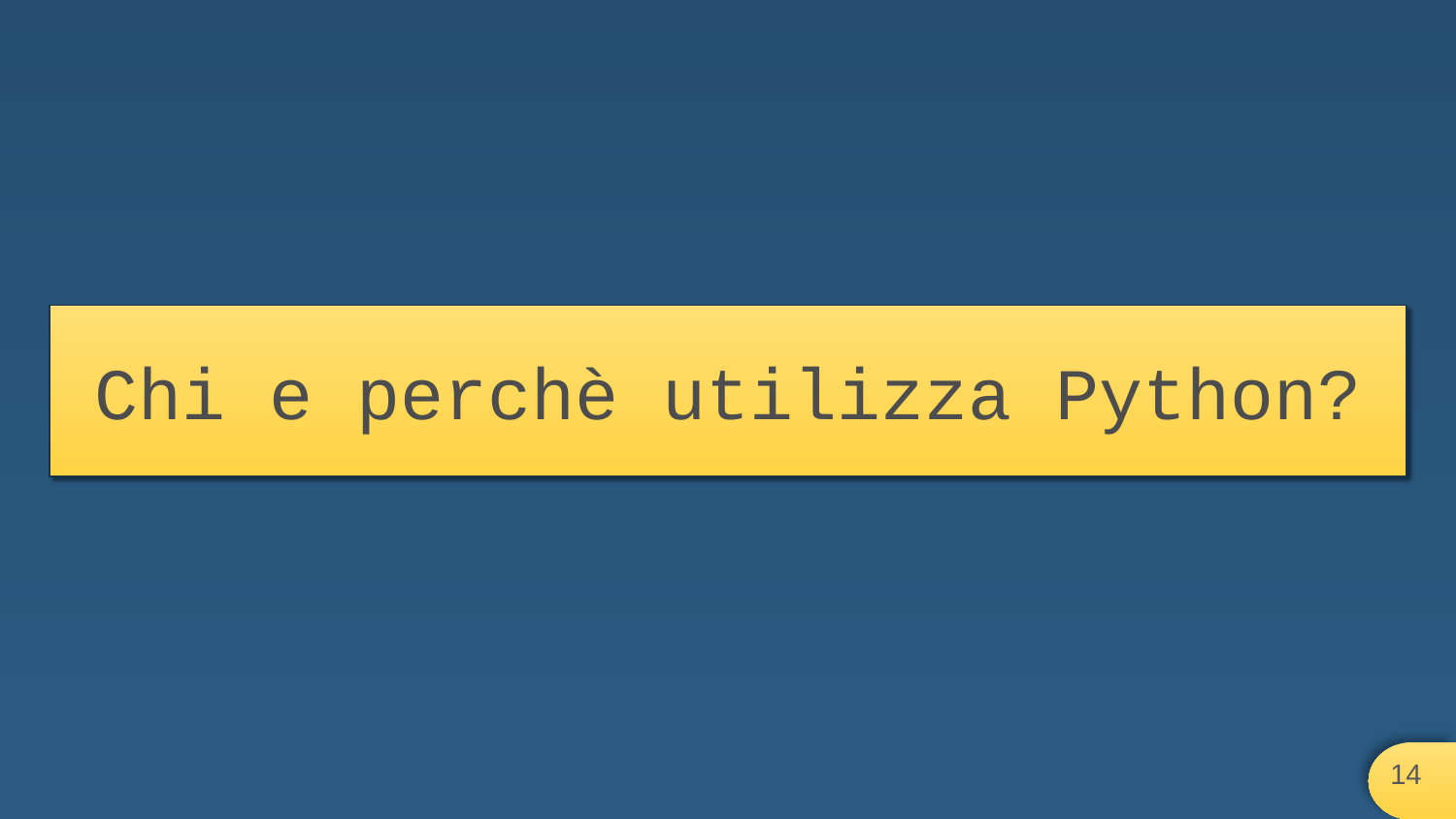

# Chi e perchè utilizza Python?
14